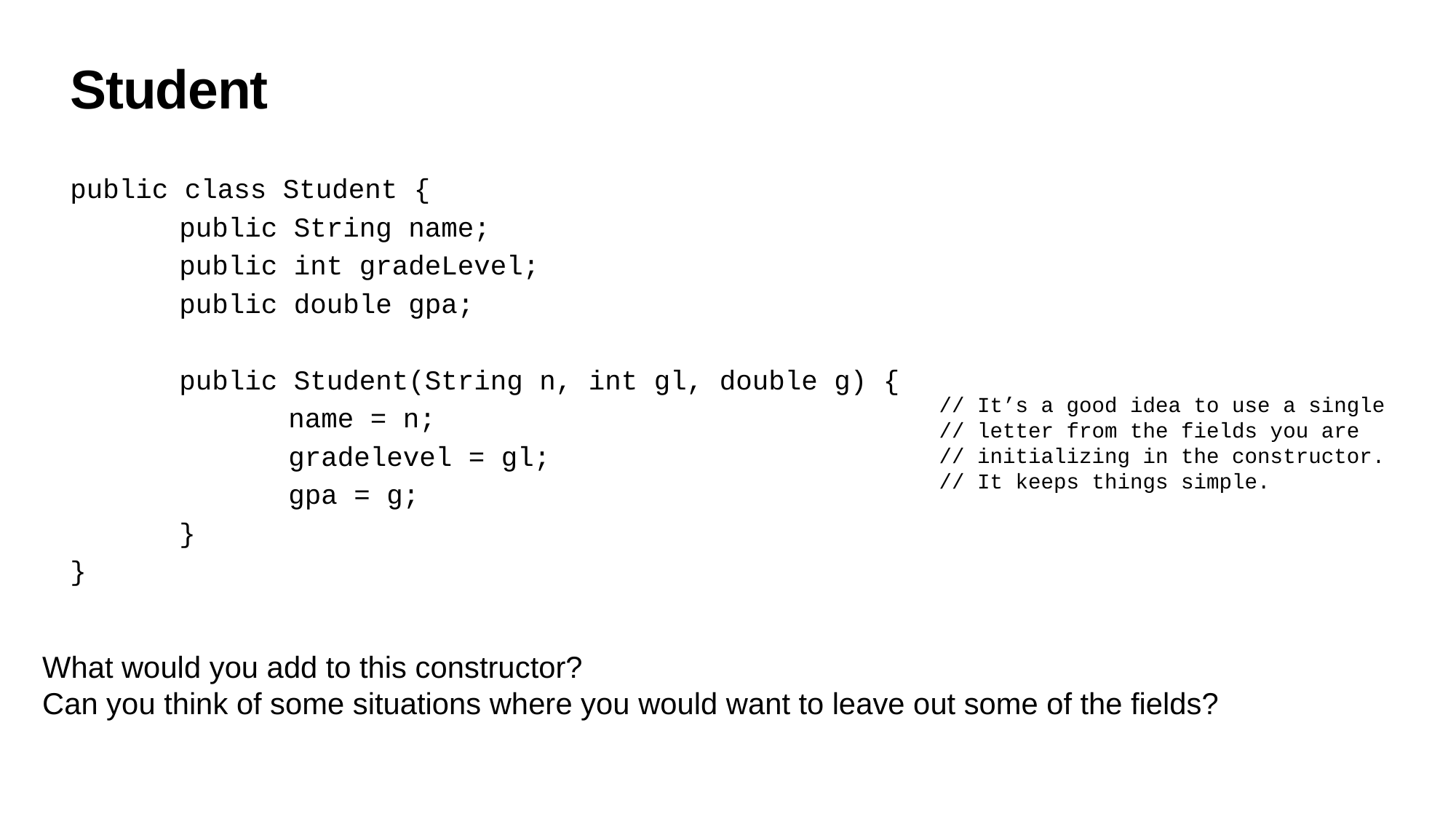

# Student
public class Student {
	public String name;
	public int gradeLevel;
	public double gpa;

	public Student(String n, int gl, double g) {
		name = n;
		gradelevel = gl;
		gpa = g;
	}
}
// It’s a good idea to use a single
// letter from the fields you are
// initializing in the constructor.
// It keeps things simple.
What would you add to this constructor?
Can you think of some situations where you would want to leave out some of the fields?